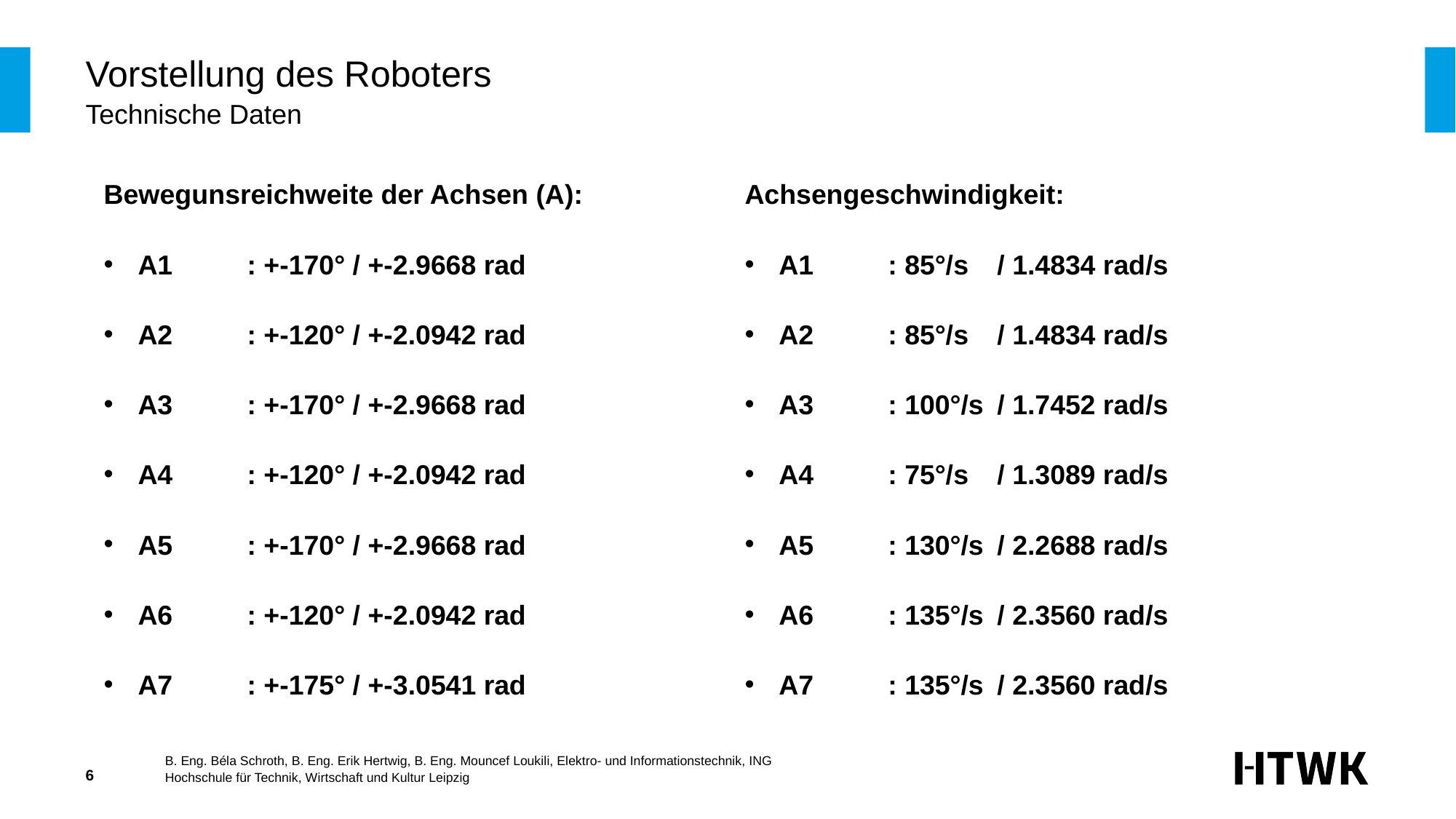

# Vorstellung des Roboters Technische Daten
Bewegunsreichweite der Achsen (A):

A1	: +-170° / +-2.9668 rad

A2	: +-120° / +-2.0942 rad

A3	: +-170° / +-2.9668 rad

A4	: +-120° / +-2.0942 rad

A5	: +-170° / +-2.9668 rad

A6	: +-120° / +-2.0942 rad

A7	: +-175° / +-3.0541 rad

Achsengeschwindigkeit:

A1	: 85°/s  	/ 1.4834 rad/s

A2	: 85°/s  	/ 1.4834 rad/s

A3	: 100°/s 	/ 1.7452 rad/s

A4	: 75°/s  	/ 1.3089 rad/s

A5	: 130°/s	/ 2.2688 rad/s

A6	: 135°/s 	/ 2.3560 rad/s

A7	: 135°/s 	/ 2.3560 rad/s

B. Eng. Béla Schroth, B. Eng. Erik Hertwig, B. Eng. Mouncef Loukili, Elektro- und Informationstechnik, ING
6